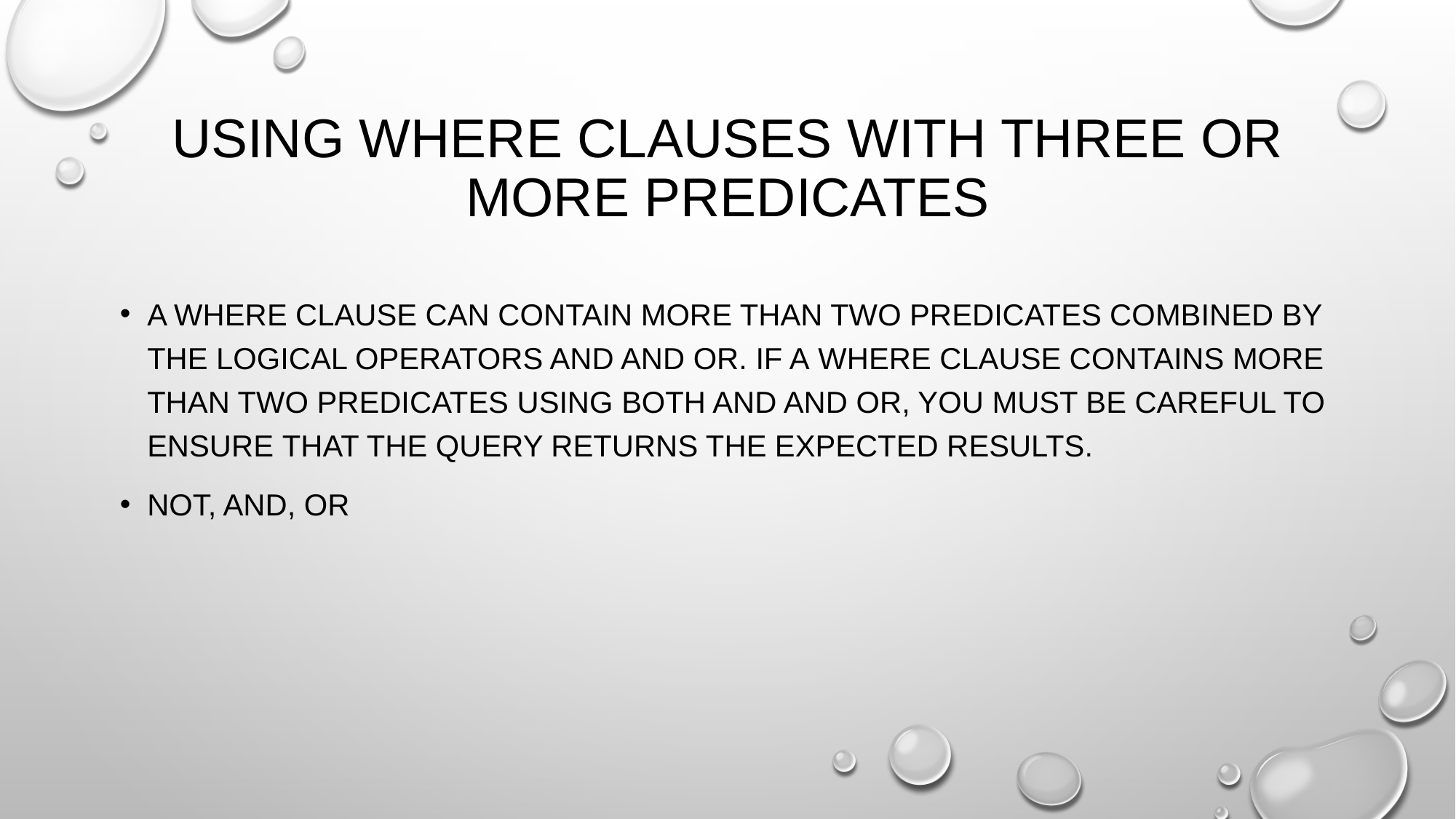

# Using WHERE Clauses with Three or More Predicates
A WHERE clause can contain more than two predicates combined by the logical operators AND and OR. If a WHERE clause contains more than two predicates using both AND and OR, you must be careful to ensure that the query returns the expected results.
NOT, AND, OR